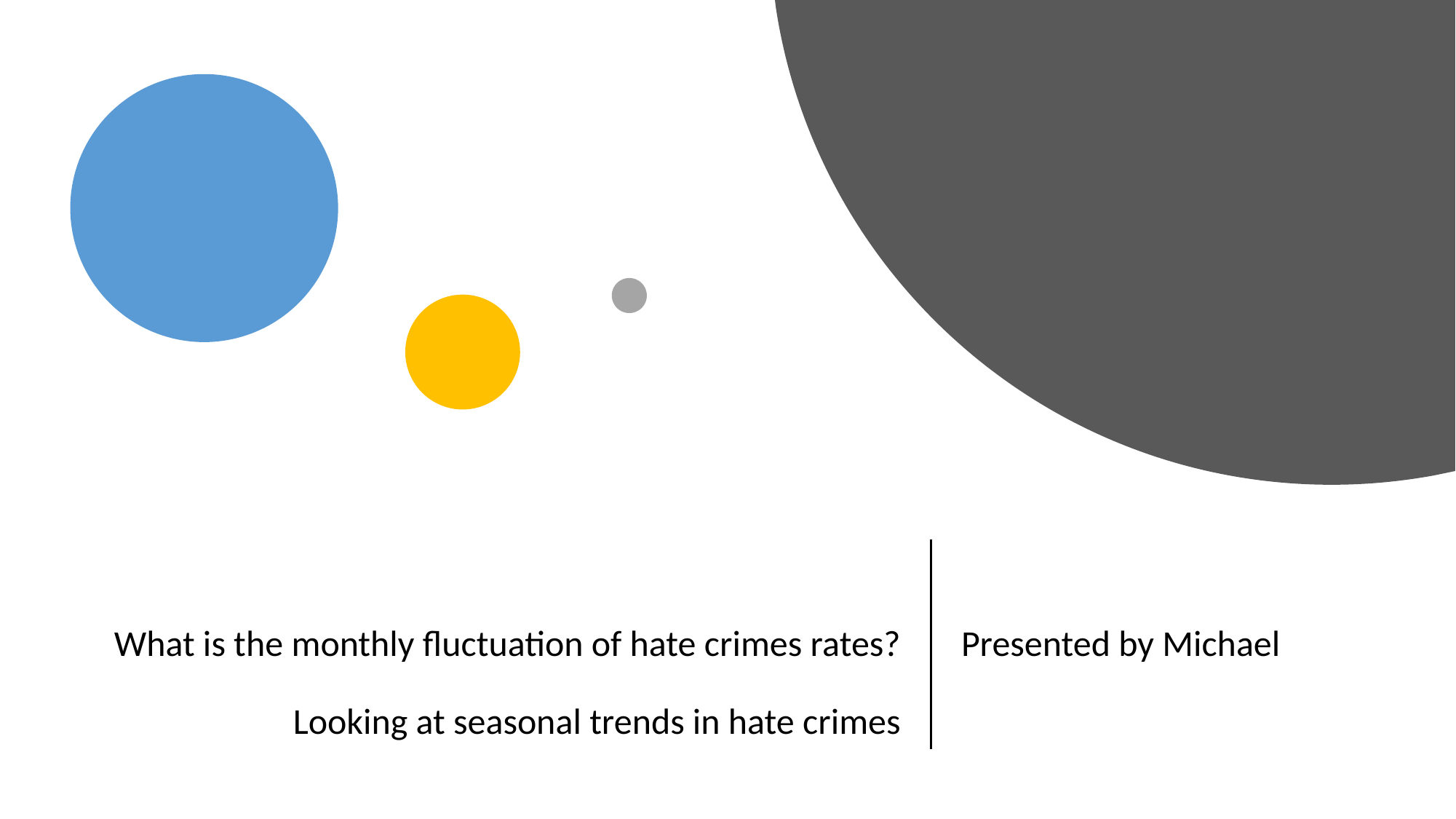

# What is the monthly fluctuation of hate crimes rates? Looking at seasonal trends in hate crimes
Presented by Michael